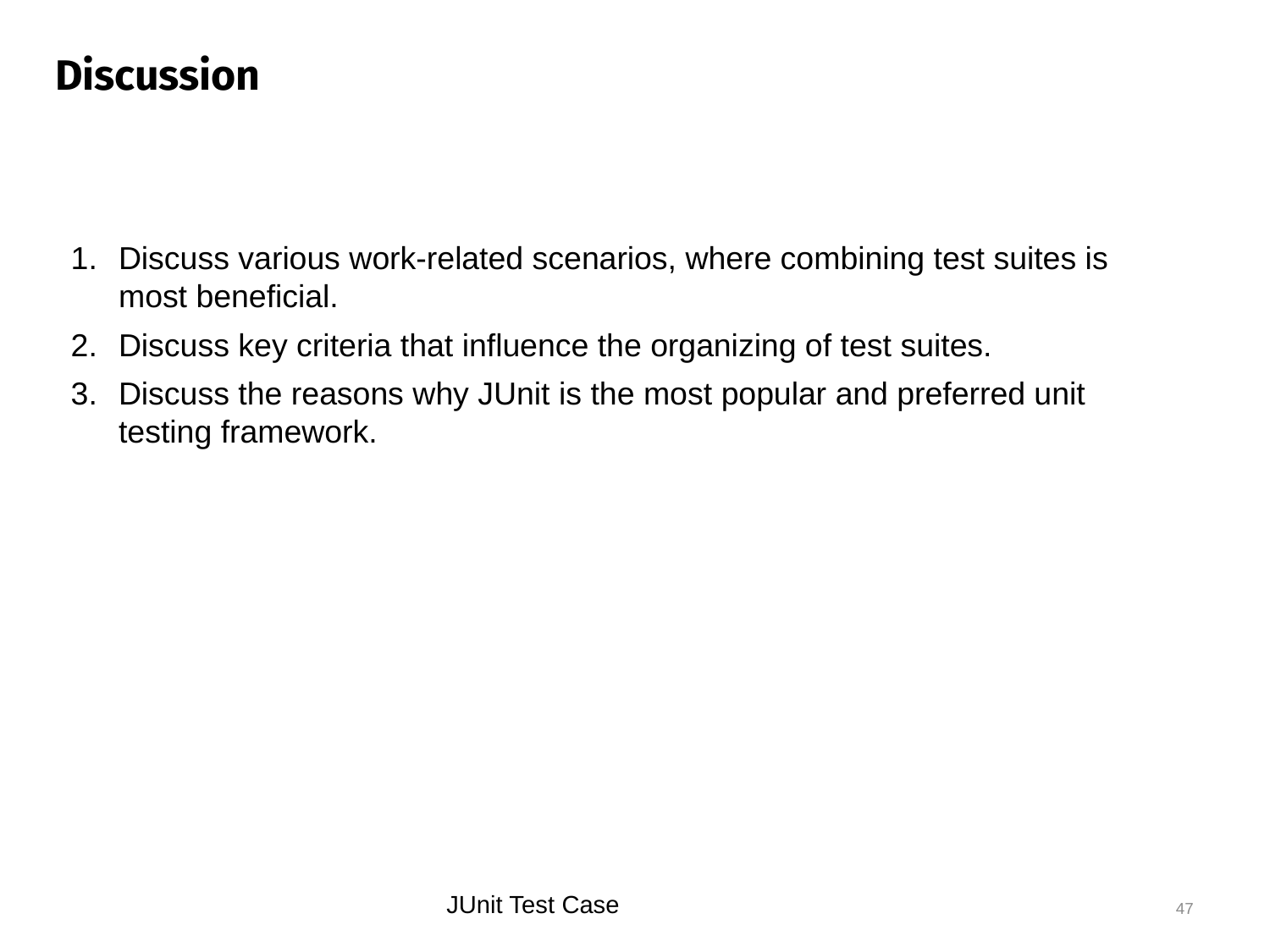

Discussion
Discuss various work-related scenarios, where combining test suites is most beneficial.
Discuss key criteria that influence the organizing of test suites.
Discuss the reasons why JUnit is the most popular and preferred unit testing framework.

JUnit Test Case
47